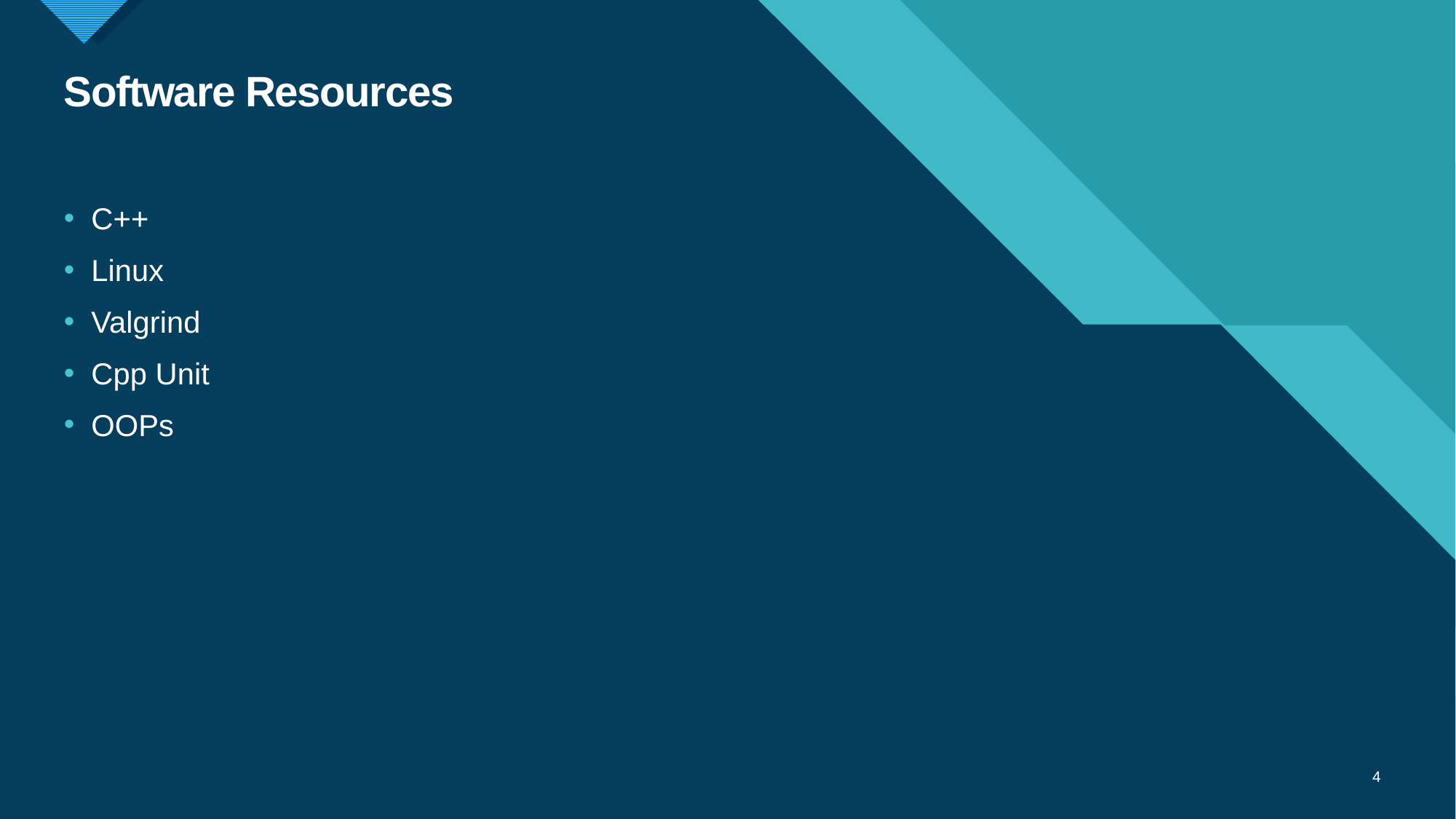

# Software Resources
C++
Linux
Valgrind
Cpp Unit
OOPs

4